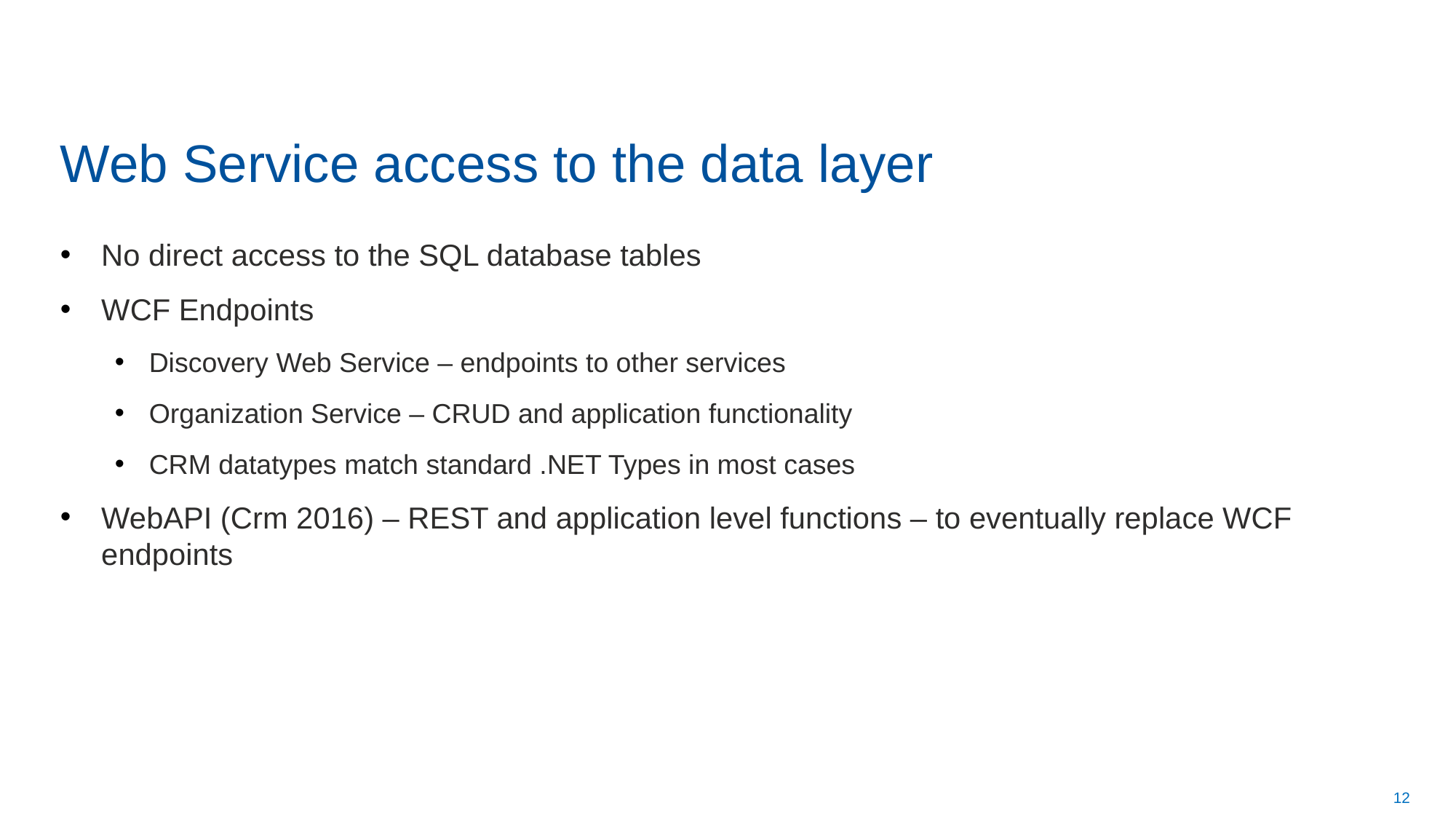

# Web Service access to the data layer
No direct access to the SQL database tables
WCF Endpoints
Discovery Web Service – endpoints to other services
Organization Service – CRUD and application functionality
CRM datatypes match standard .NET Types in most cases
WebAPI (Crm 2016) – REST and application level functions – to eventually replace WCF endpoints